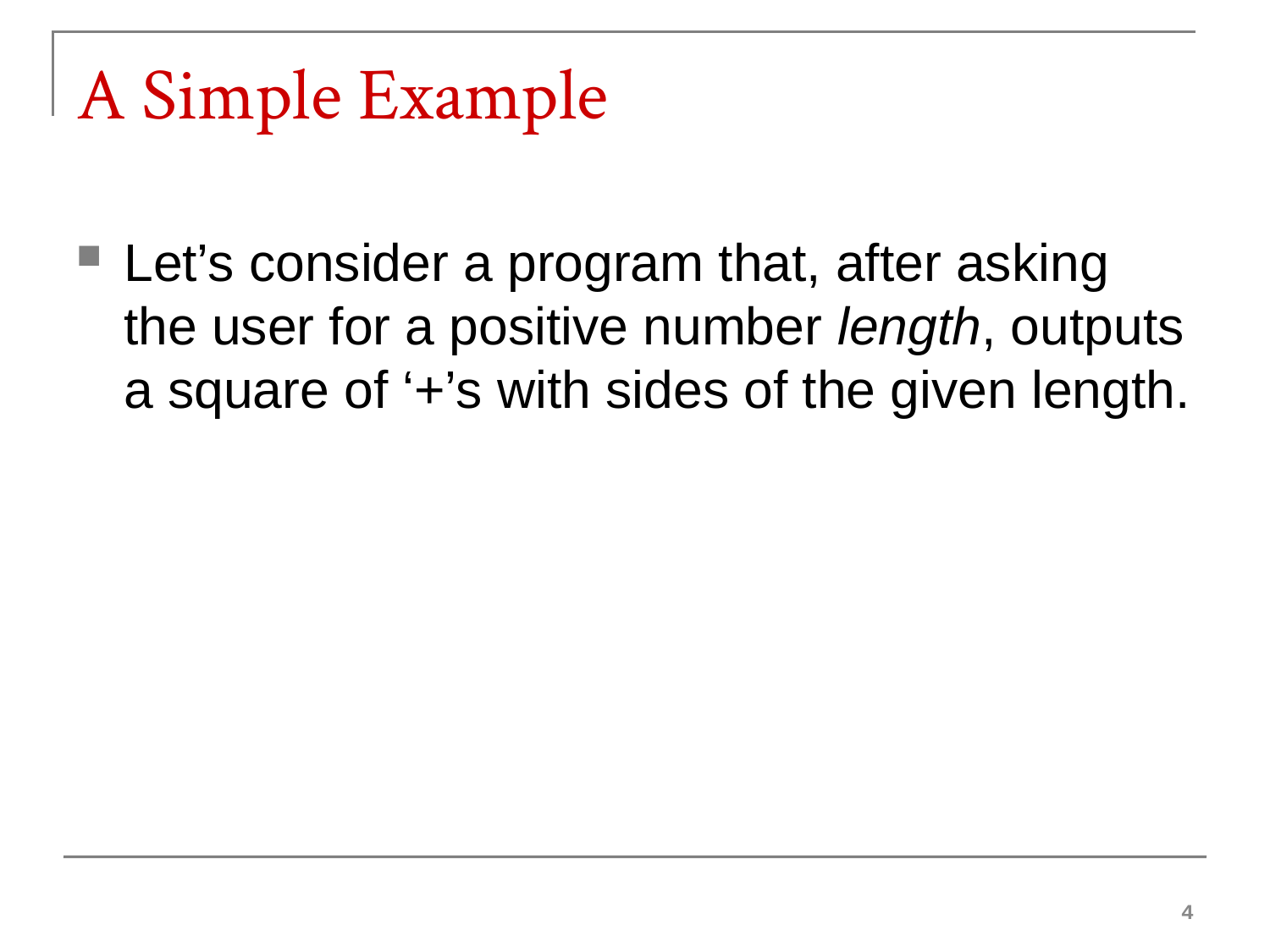

# A Simple Example
Let’s consider a program that, after asking the user for a positive number length, outputs a square of ‘+’s with sides of the given length.
4